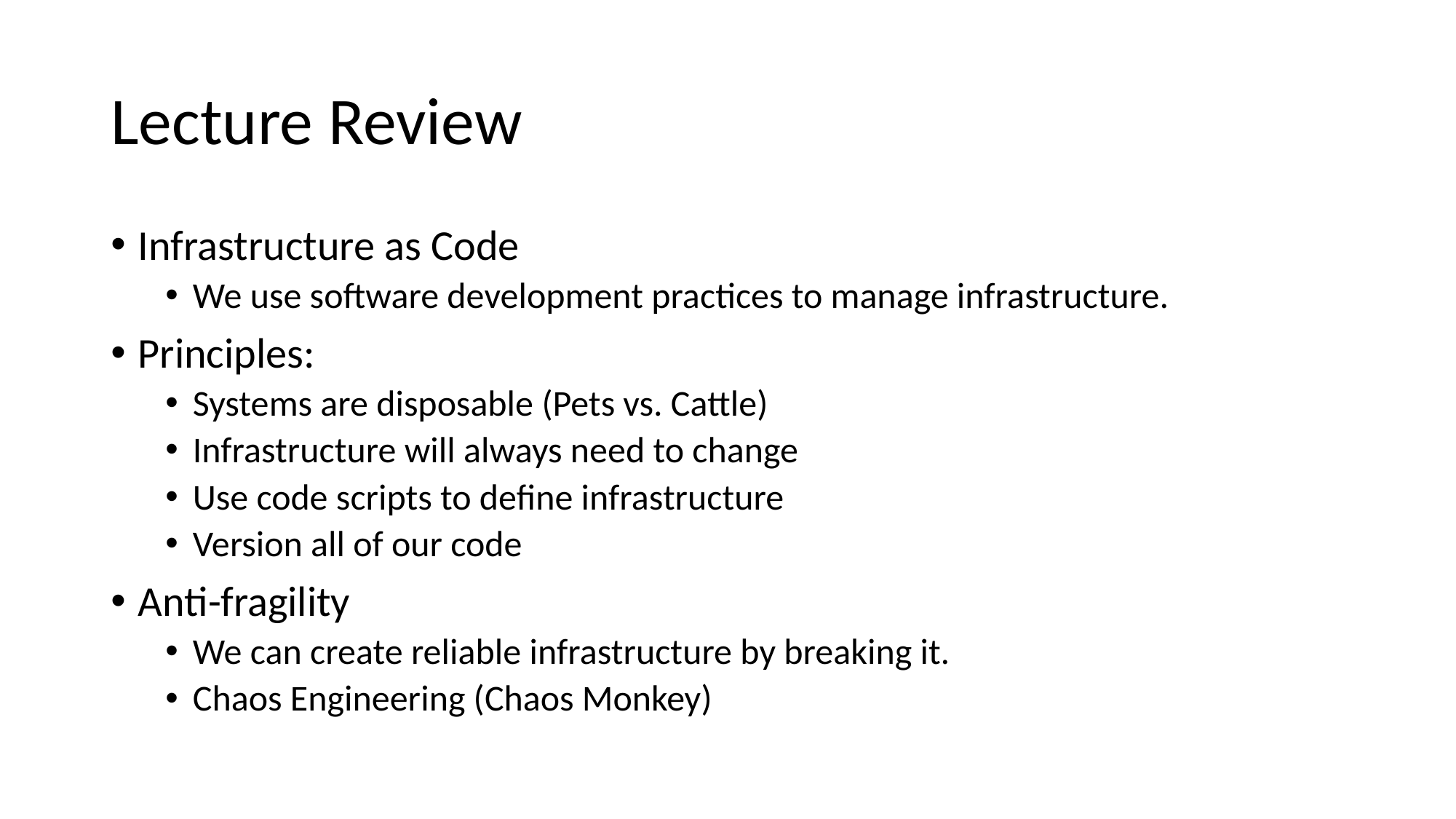

# Lecture Review
Infrastructure as Code
We use software development practices to manage infrastructure.
Principles:
Systems are disposable (Pets vs. Cattle)
Infrastructure will always need to change
Use code scripts to define infrastructure
Version all of our code
Anti-fragility
We can create reliable infrastructure by breaking it.
Chaos Engineering (Chaos Monkey)